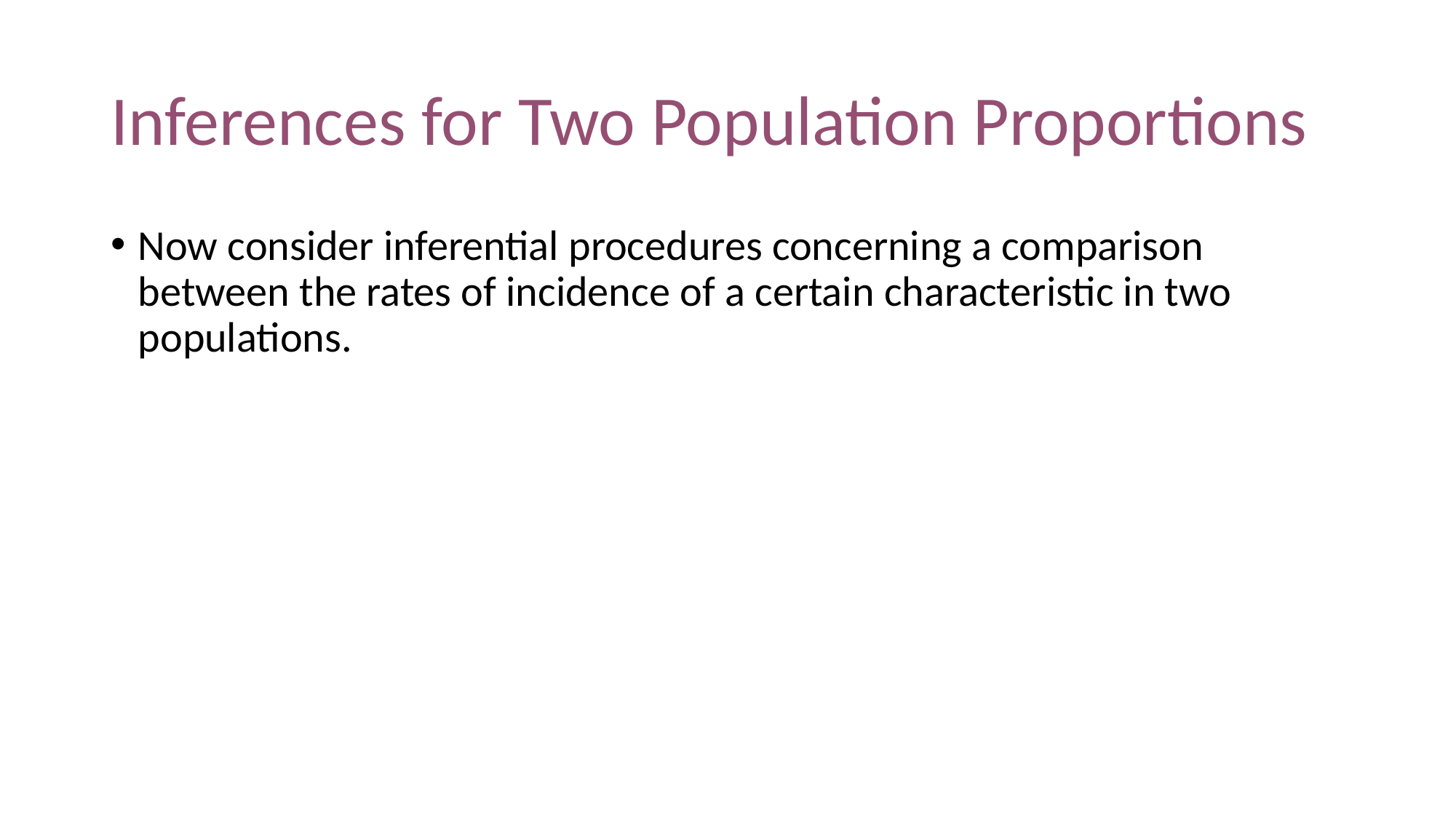

# Inferences for Two Population Proportions
Now consider inferential procedures concerning a comparison between the rates of incidence of a certain characteristic in two populations.